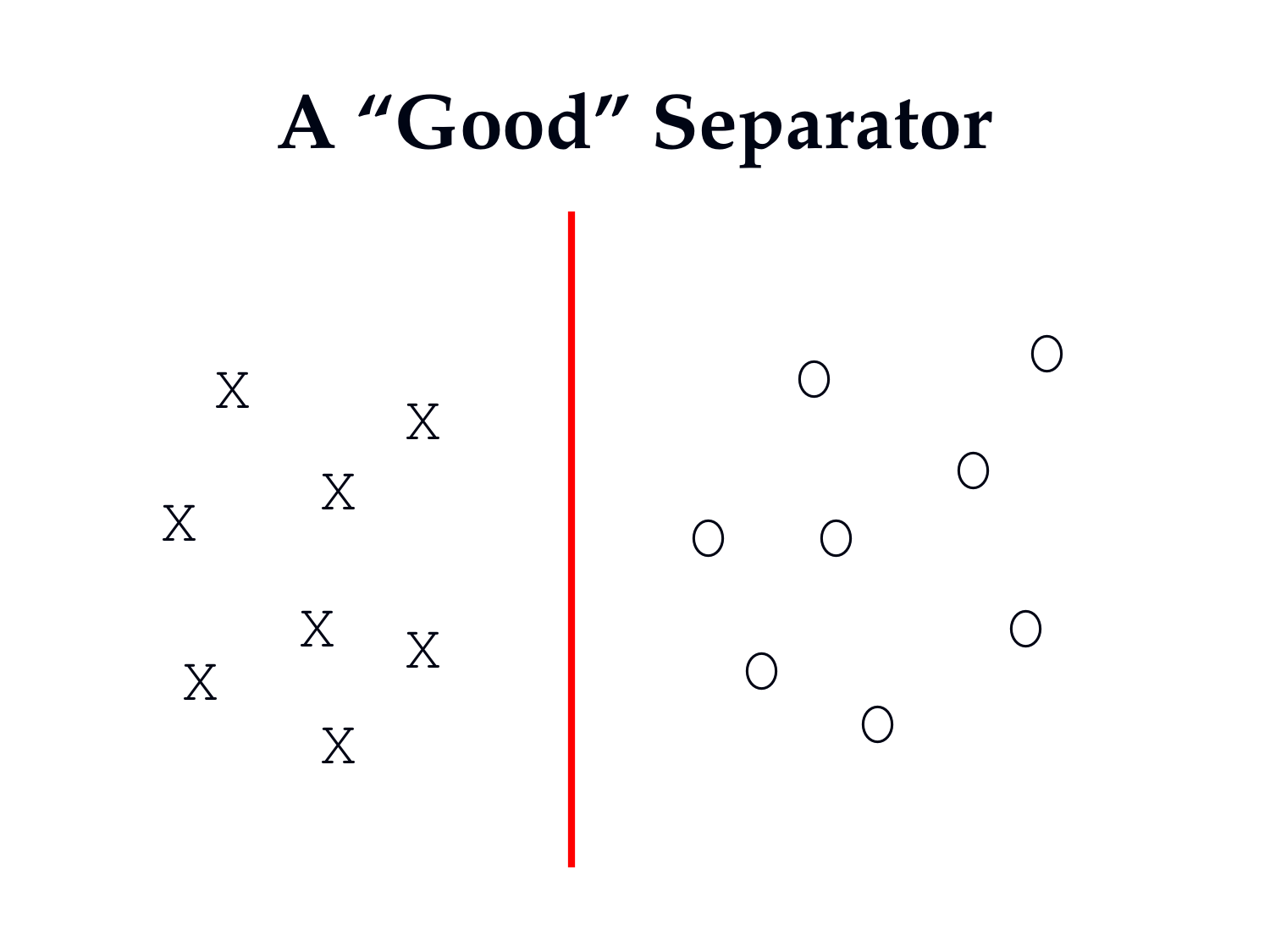

# A “Good” Separator

O
O
X
X
O
X
X
O
O
X
O
X
O
X
O
X